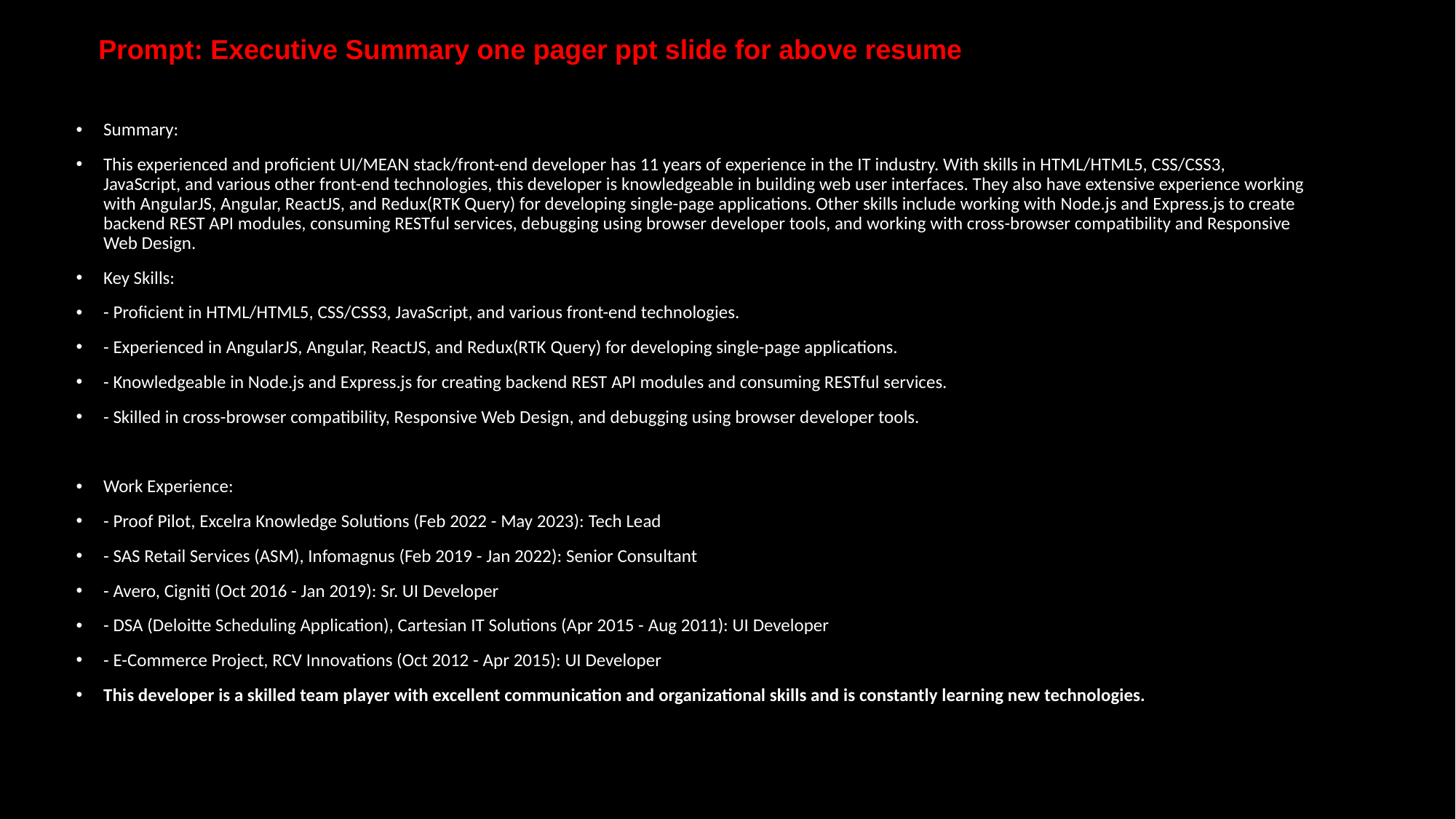

# Prompt: Executive Summary one pager ppt slide for above resume
Summary:
This experienced and proficient UI/MEAN stack/front-end developer has 11 years of experience in the IT industry. With skills in HTML/HTML5, CSS/CSS3, JavaScript, and various other front-end technologies, this developer is knowledgeable in building web user interfaces. They also have extensive experience working with AngularJS, Angular, ReactJS, and Redux(RTK Query) for developing single-page applications. Other skills include working with Node.js and Express.js to create backend REST API modules, consuming RESTful services, debugging using browser developer tools, and working with cross-browser compatibility and Responsive Web Design.
Key Skills:
- Proficient in HTML/HTML5, CSS/CSS3, JavaScript, and various front-end technologies.
- Experienced in AngularJS, Angular, ReactJS, and Redux(RTK Query) for developing single-page applications.
- Knowledgeable in Node.js and Express.js for creating backend REST API modules and consuming RESTful services.
- Skilled in cross-browser compatibility, Responsive Web Design, and debugging using browser developer tools.

Work Experience:
- Proof Pilot, Excelra Knowledge Solutions (Feb 2022 - May 2023): Tech Lead
- SAS Retail Services (ASM), Infomagnus (Feb 2019 - Jan 2022): Senior Consultant
- Avero, Cigniti (Oct 2016 - Jan 2019): Sr. UI Developer
- DSA (Deloitte Scheduling Application), Cartesian IT Solutions (Apr 2015 - Aug 2011): UI Developer
- E-Commerce Project, RCV Innovations (Oct 2012 - Apr 2015): UI Developer
This developer is a skilled team player with excellent communication and organizational skills and is constantly learning new technologies.